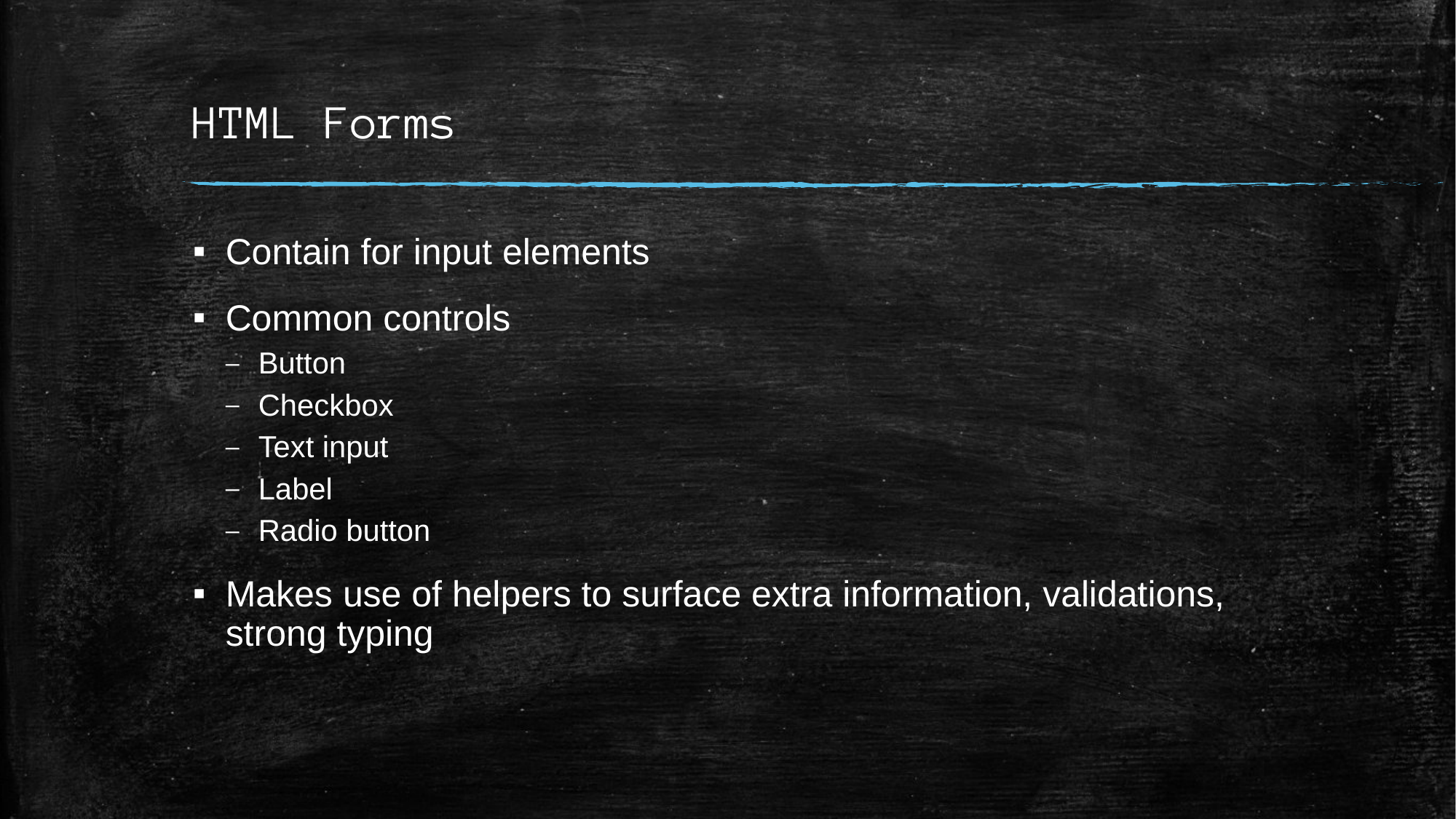

# HTML Forms
Contain for input elements
Common controls
Button
Checkbox
Text input
Label
Radio button
Makes use of helpers to surface extra information, validations, strong typing